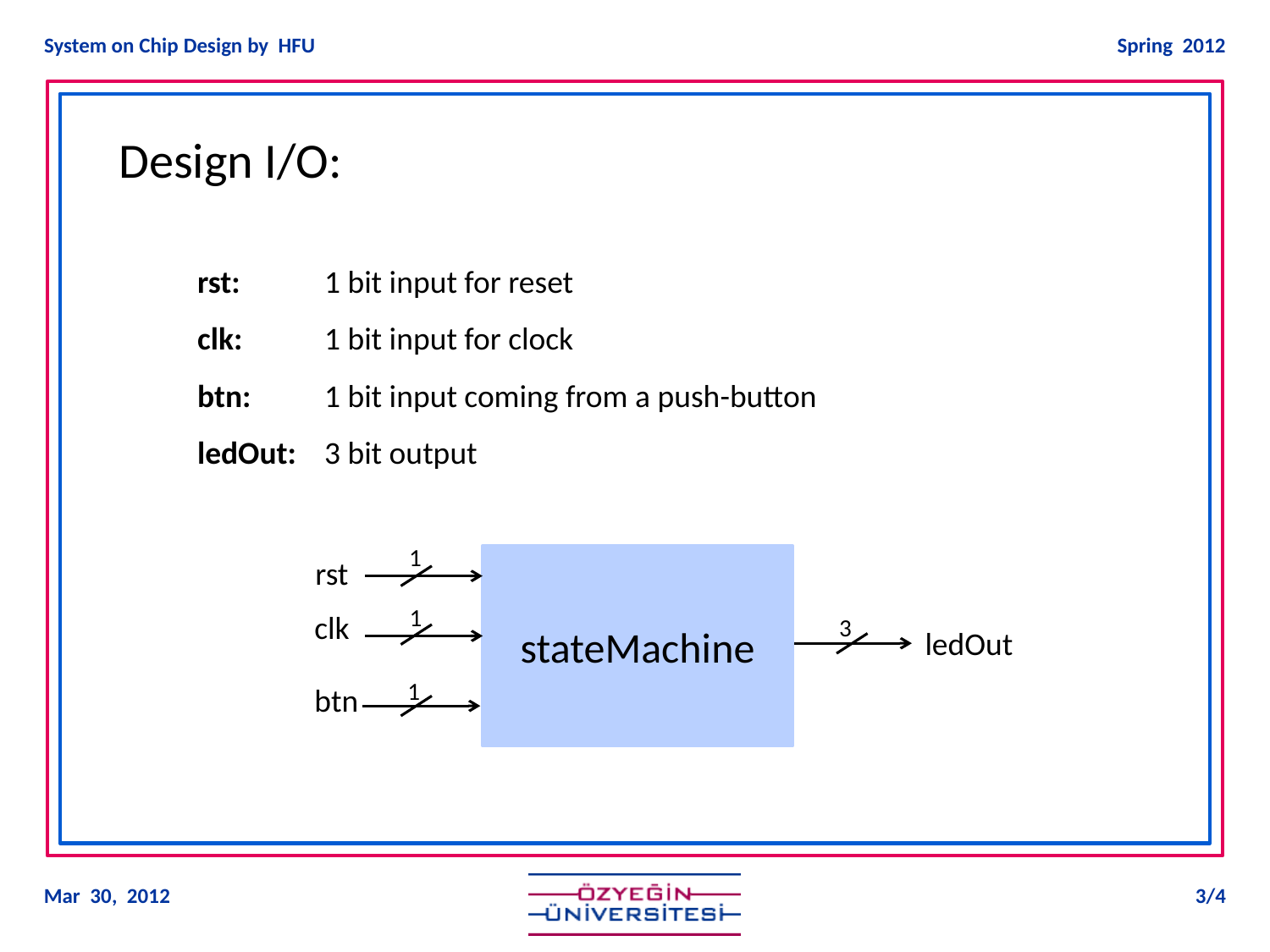

Design I/O:
rst: 	1 bit input for reset
clk: 	1 bit input for clock
btn: 	1 bit input coming from a push-button
ledOut: 	3 bit output
1
stateMachine
rst
1
clk
3
ledOut
1
btn